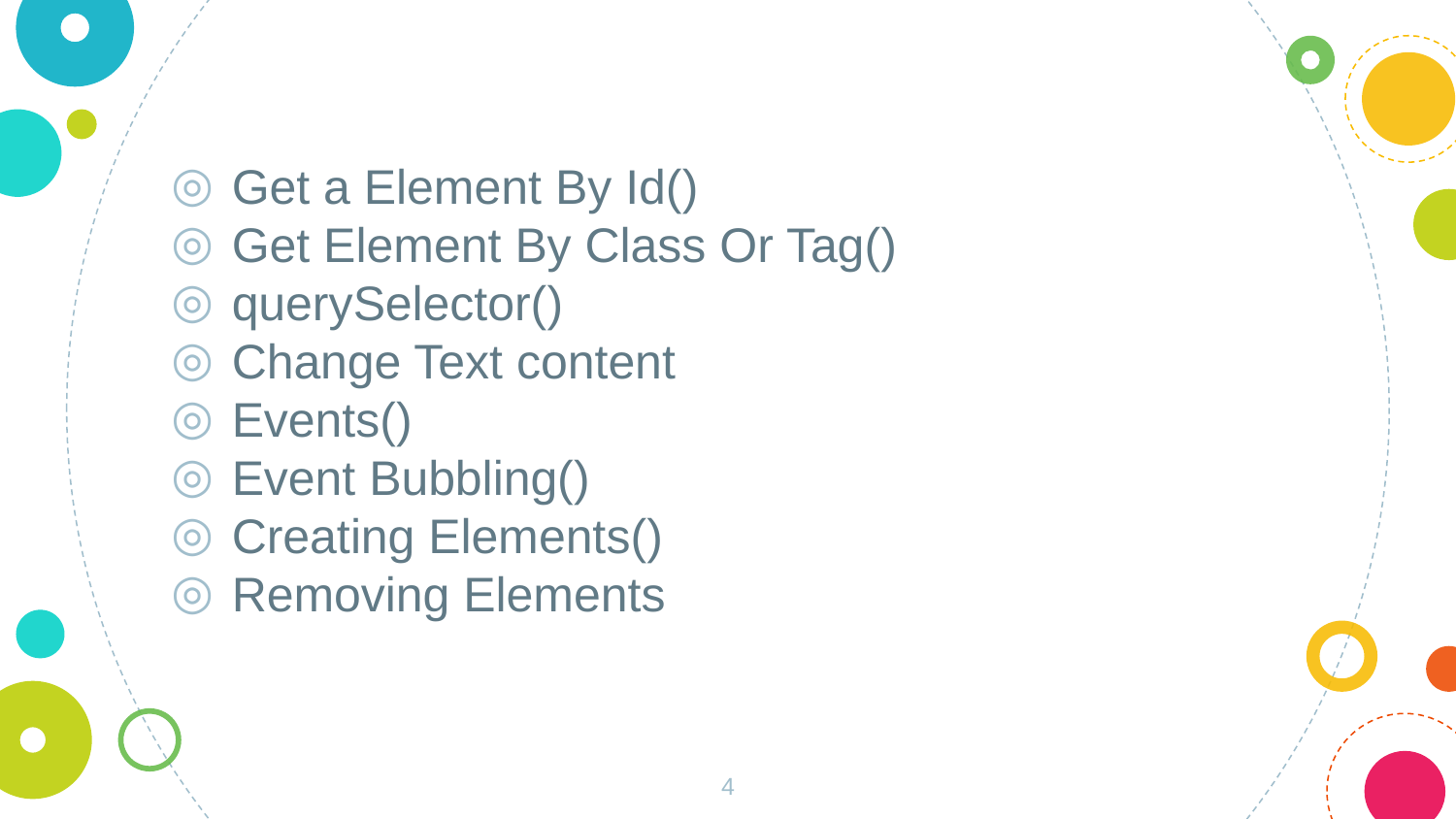

Get a Element By Id()
Get Element By Class Or Tag()
querySelector()
Change Text content
Events()
Event Bubbling()
Creating Elements()
Removing Elements

4